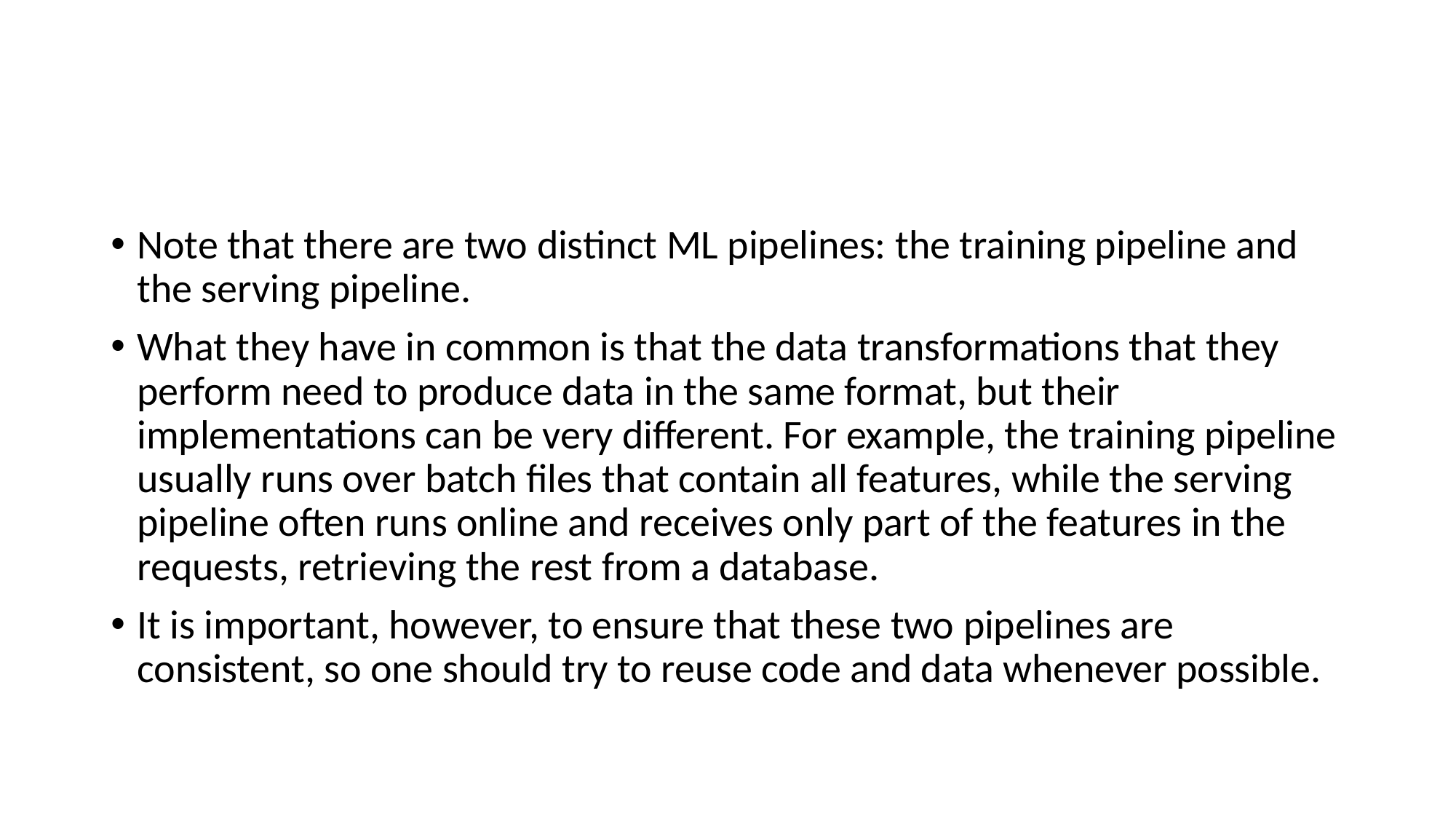

#
Note that there are two distinct ML pipelines: the training pipeline and the serving pipeline.
What they have in common is that the data transformations that they perform need to produce data in the same format, but their implementations can be very different. For example, the training pipeline usually runs over batch files that contain all features, while the serving pipeline often runs online and receives only part of the features in the requests, retrieving the rest from a database.
It is important, however, to ensure that these two pipelines are consistent, so one should try to reuse code and data whenever possible.